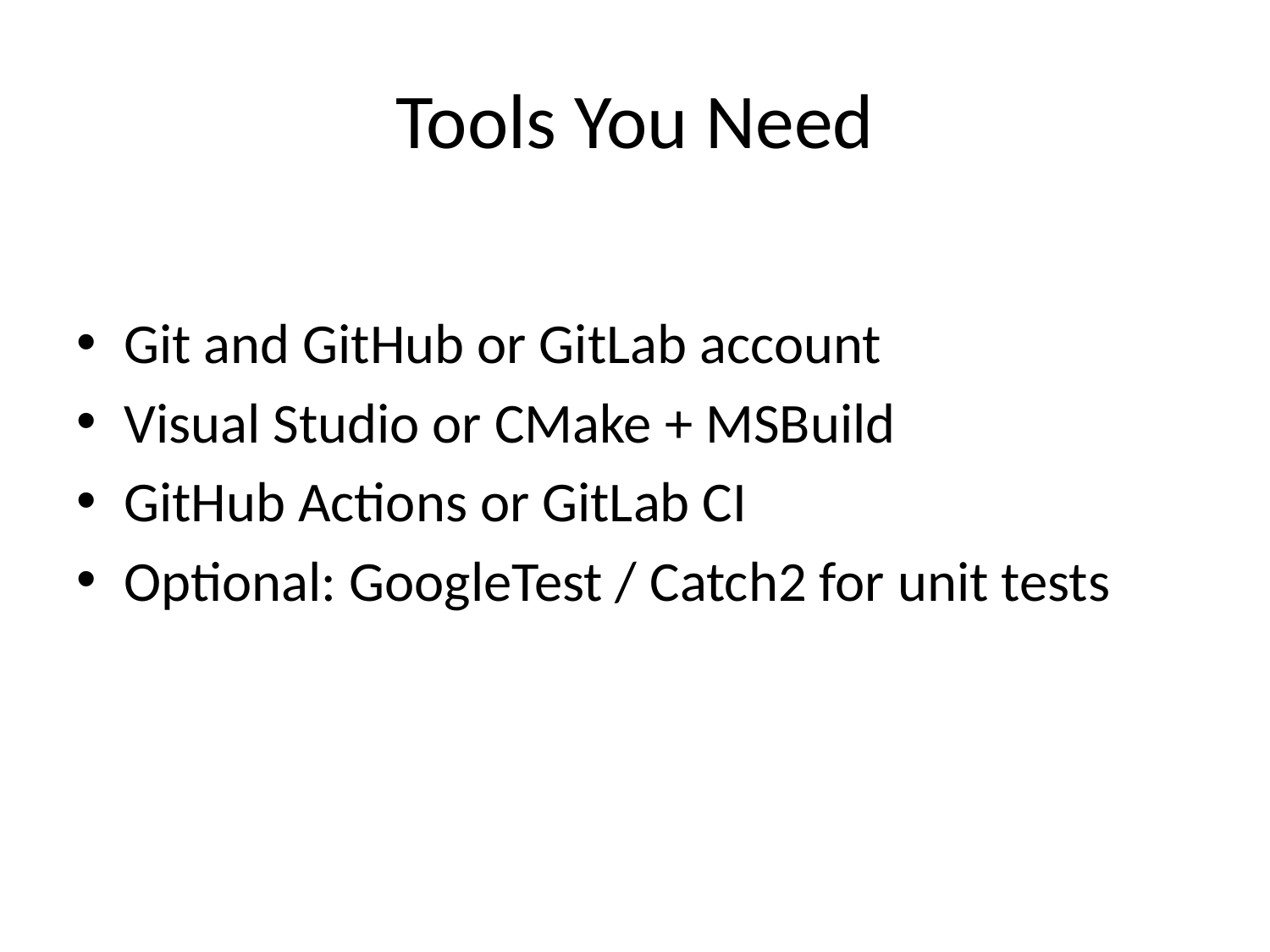

# Tools You Need

Git and GitHub or GitLab account
Visual Studio or CMake + MSBuild
GitHub Actions or GitLab CI
Optional: GoogleTest / Catch2 for unit tests